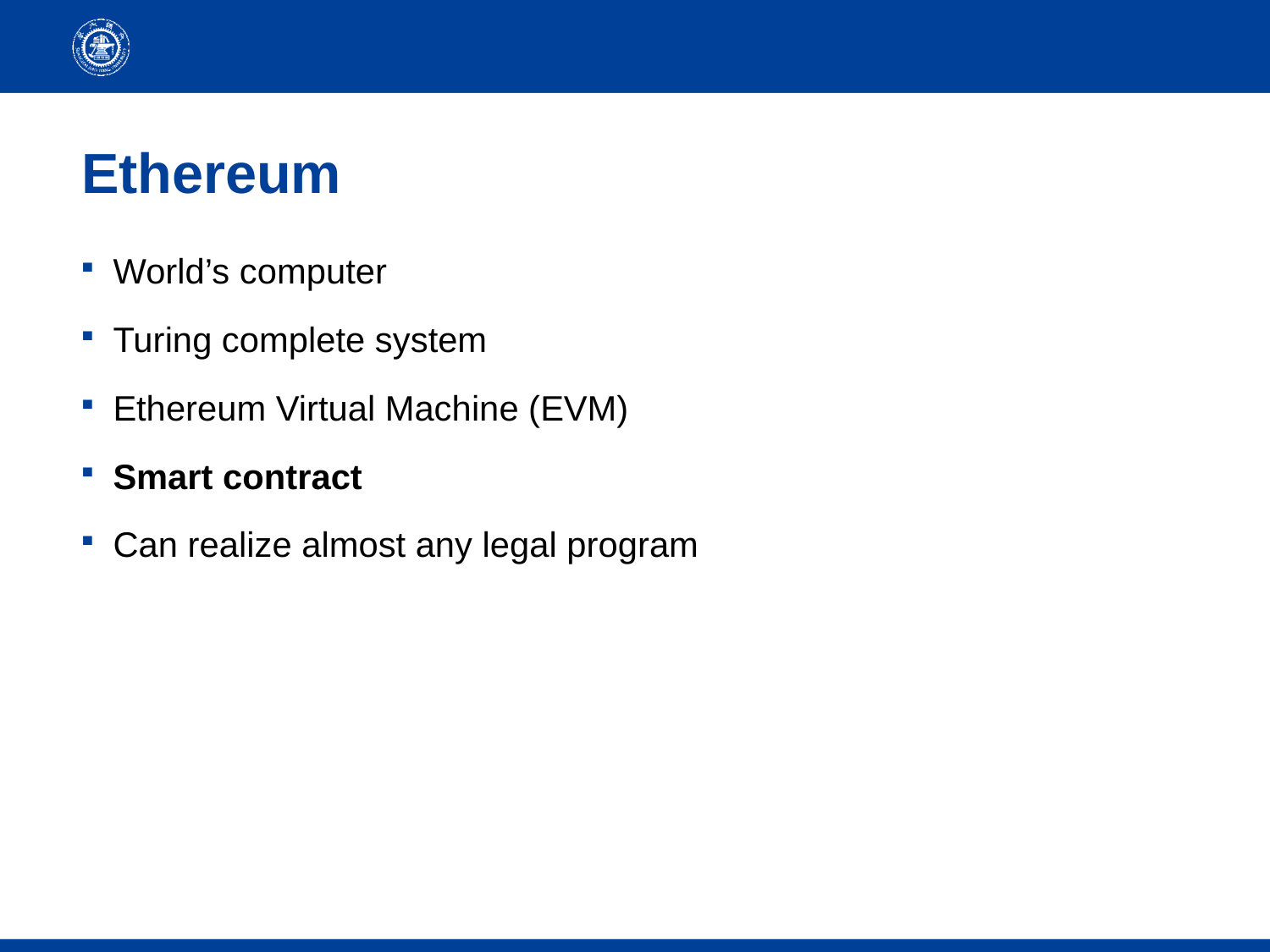

# Ethereum
World’s computer
Turing complete system
Ethereum Virtual Machine (EVM)
Smart contract
Can realize almost any legal program